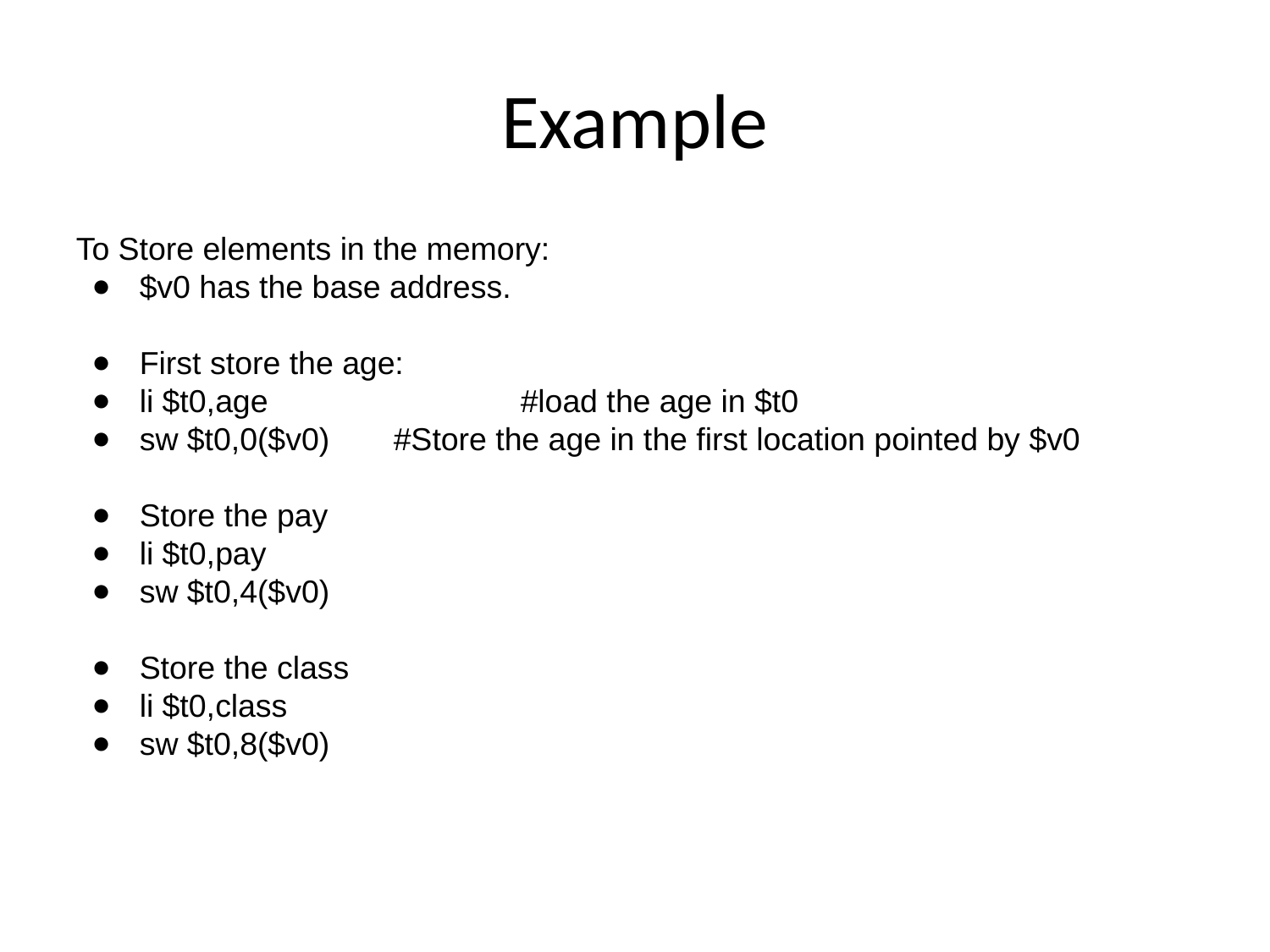

Example
To Store elements in the memory:
$v0 has the base address.

First store the age:
li $t0,age		#load the age in $t0
sw $t0,0($v0)	#Store the age in the first location pointed by $v0

Store the pay
li $t0,pay
sw $t0,4($v0)

Store the class
li $t0,class
sw $t0,8($v0)